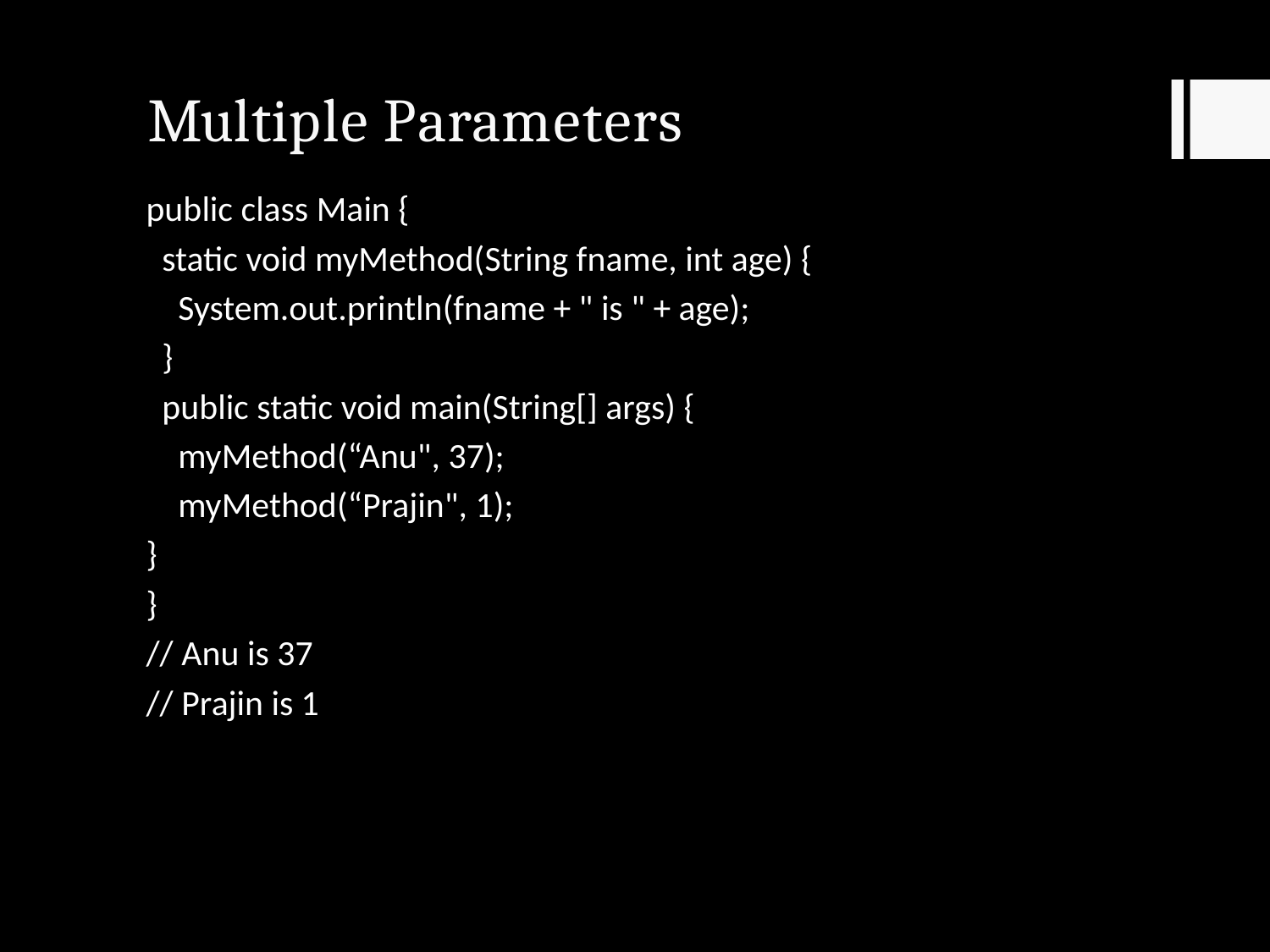

# Multiple Parameters
public class Main {
  static void myMethod(String fname, int age) {
    System.out.println(fname + " is " + age);
  }
  public static void main(String[] args) {
    myMethod(“Anu", 37);
    myMethod(“Prajin", 1);
}
}
// Anu is 37
// Prajin is 1